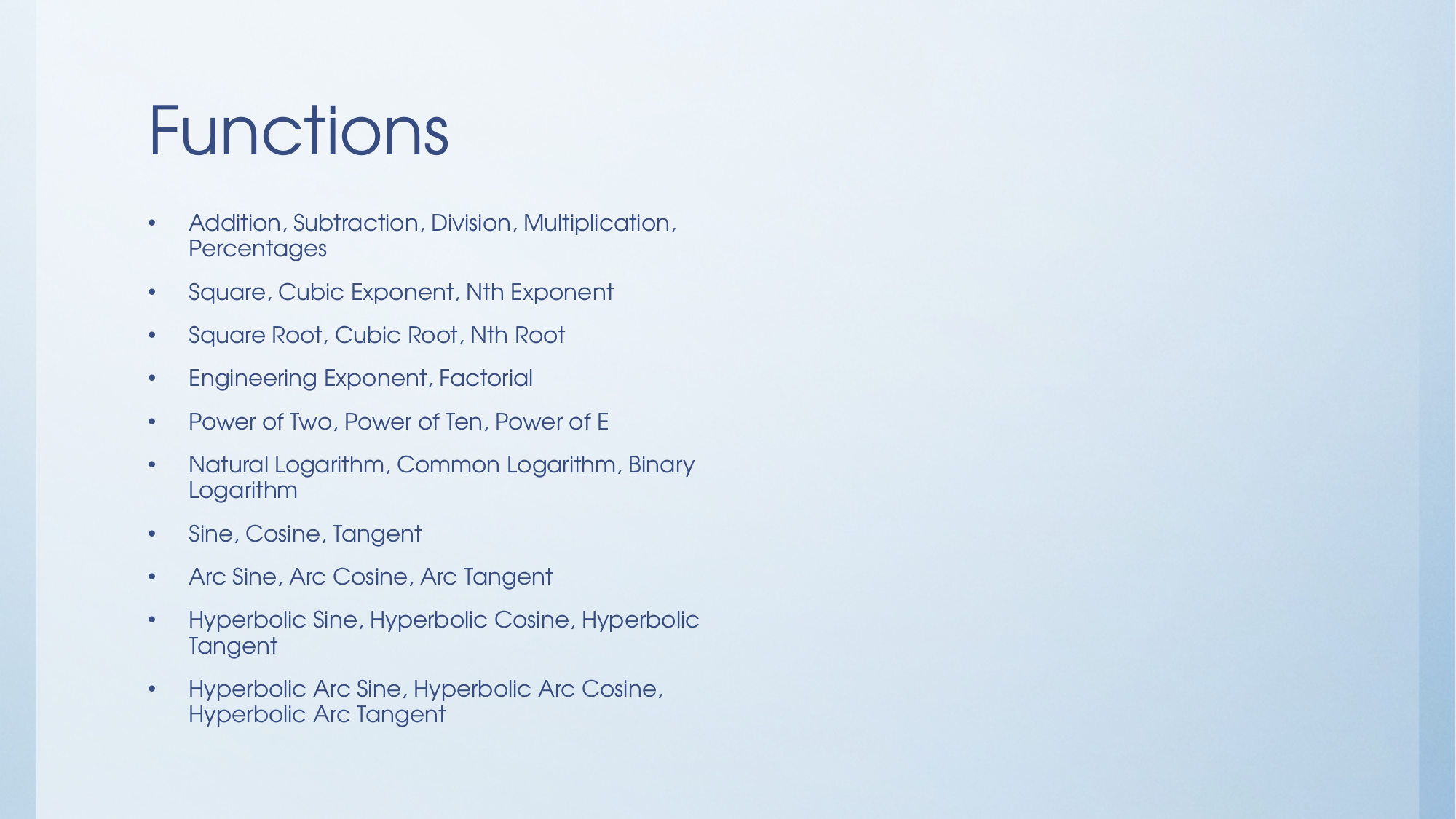

# Functions
Addition, Subtraction, Division, Multiplication, Percentages
Square, Cubic Exponent, Nth Exponent
Square Root, Cubic Root, Nth Root
Engineering Exponent, Factorial
Power of Two, Power of Ten, Power of E
Natural Logarithm, Common Logarithm, Binary Logarithm
Sine, Cosine, Tangent
Arc Sine, Arc Cosine, Arc Tangent
Hyperbolic Sine, Hyperbolic Cosine, Hyperbolic Tangent
Hyperbolic Arc Sine, Hyperbolic Arc Cosine, Hyperbolic Arc Tangent